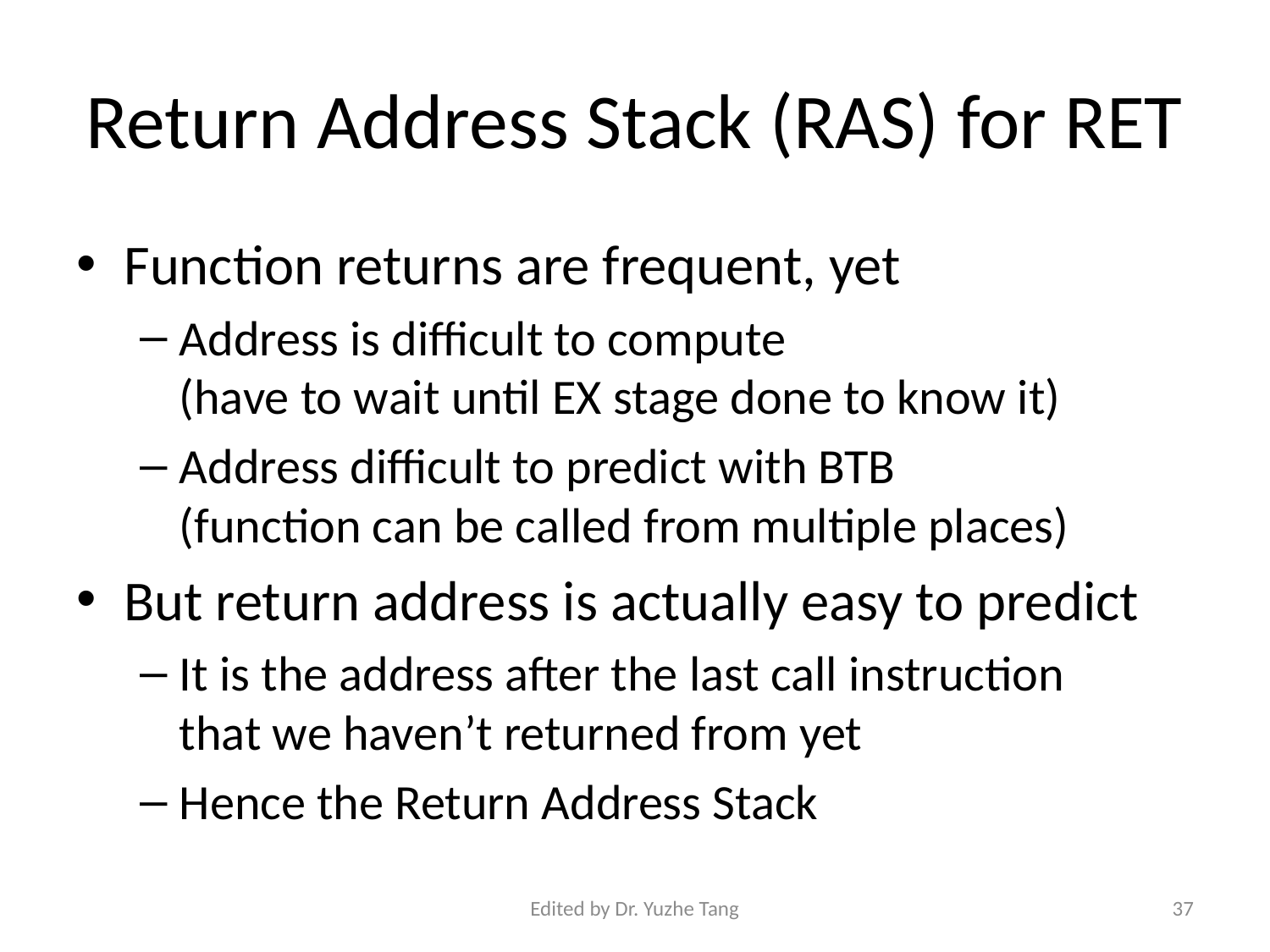

# Return Address Stack (RAS) for RET
Function returns are frequent, yet
Address is difficult to compute
(have to wait until EX stage done to know it)
Address difficult to predict with BTB
(function can be called from multiple places)
But return address is actually easy to predict
It is the address after the last call instruction
that we haven’t returned from yet
Hence the Return Address Stack
Edited by Dr. Yuzhe Tang
37